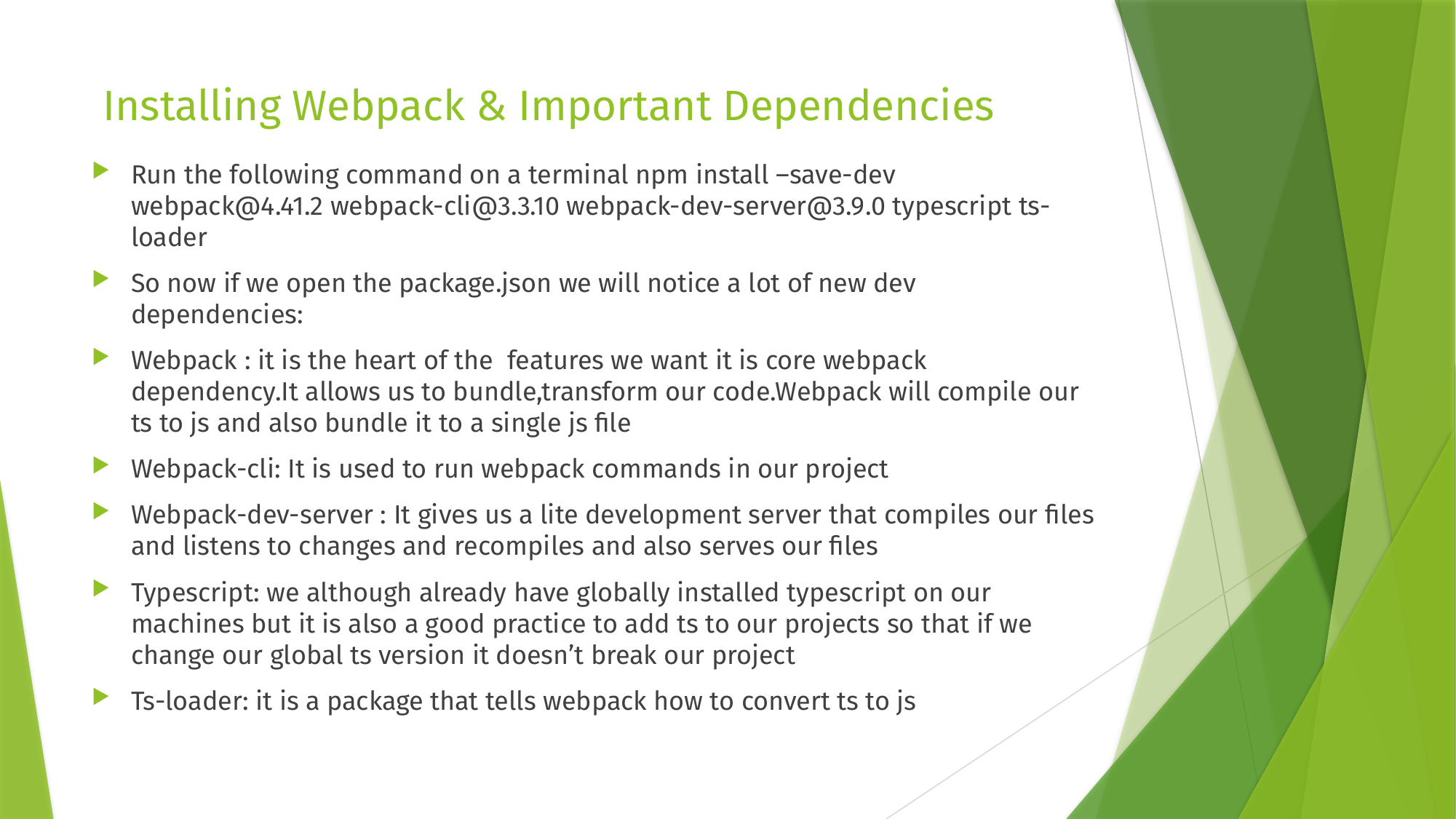

# Installing Webpack & Important Dependencies
Run the following command on a terminal npm install –save-dev webpack@4.41.2 webpack-cli@3.3.10 webpack-dev-server@3.9.0 typescript ts-loader
So now if we open the package.json we will notice a lot of new dev dependencies:
Webpack : it is the heart of the  features we want it is core webpack dependency.It allows us to bundle,transform our code.Webpack will compile our ts to js and also bundle it to a single js file
Webpack-cli: It is used to run webpack commands in our project
Webpack-dev-server : It gives us a lite development server that compiles our files and listens to changes and recompiles and also serves our files
Typescript: we although already have globally installed typescript on our machines but it is also a good practice to add ts to our projects so that if we change our global ts version it doesn’t break our project
Ts-loader: it is a package that tells webpack how to convert ts to js